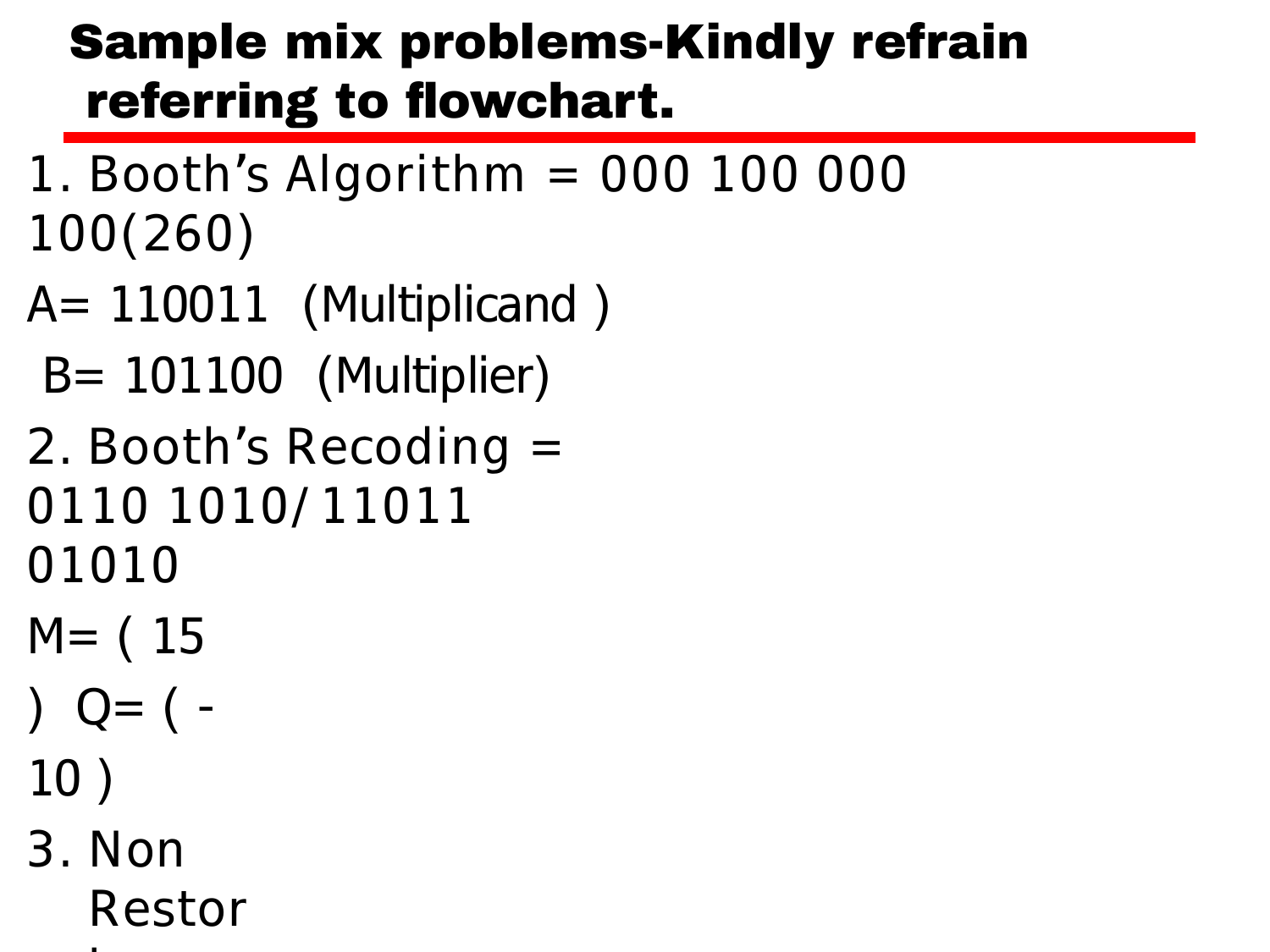

Sample mix problems-Kindly refrain  referring to flowchart.
1. Booth’s Algorithm = 000 100 000 100(260)
A= 110011	(Multiplicand )  B= 101100		(Multiplier)
2. Booth’s Recoding = 0110 1010/11011 01010
M= ( 15	)  Q= ( -10 )
Non Restoring Division
M=11 , Q= 21 , A= 01010 , Q= 00001
Restoring Division
M=14 , Q= 15, A=00001 , Q = 00001